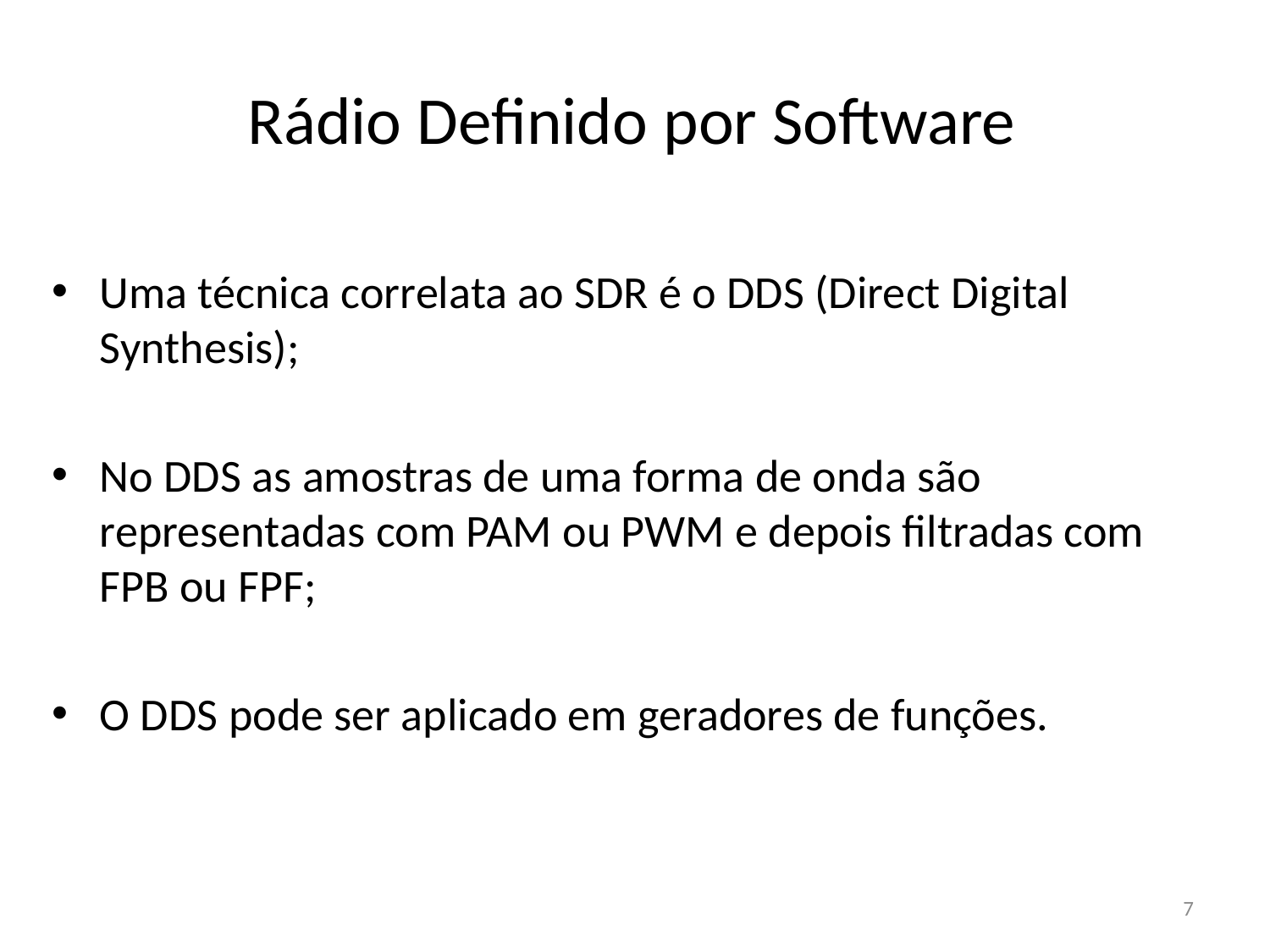

Rádio Definido por Software
Uma técnica correlata ao SDR é o DDS (Direct Digital Synthesis);

No DDS as amostras de uma forma de onda são representadas com PAM ou PWM e depois filtradas com FPB ou FPF;

O DDS pode ser aplicado em geradores de funções.

7